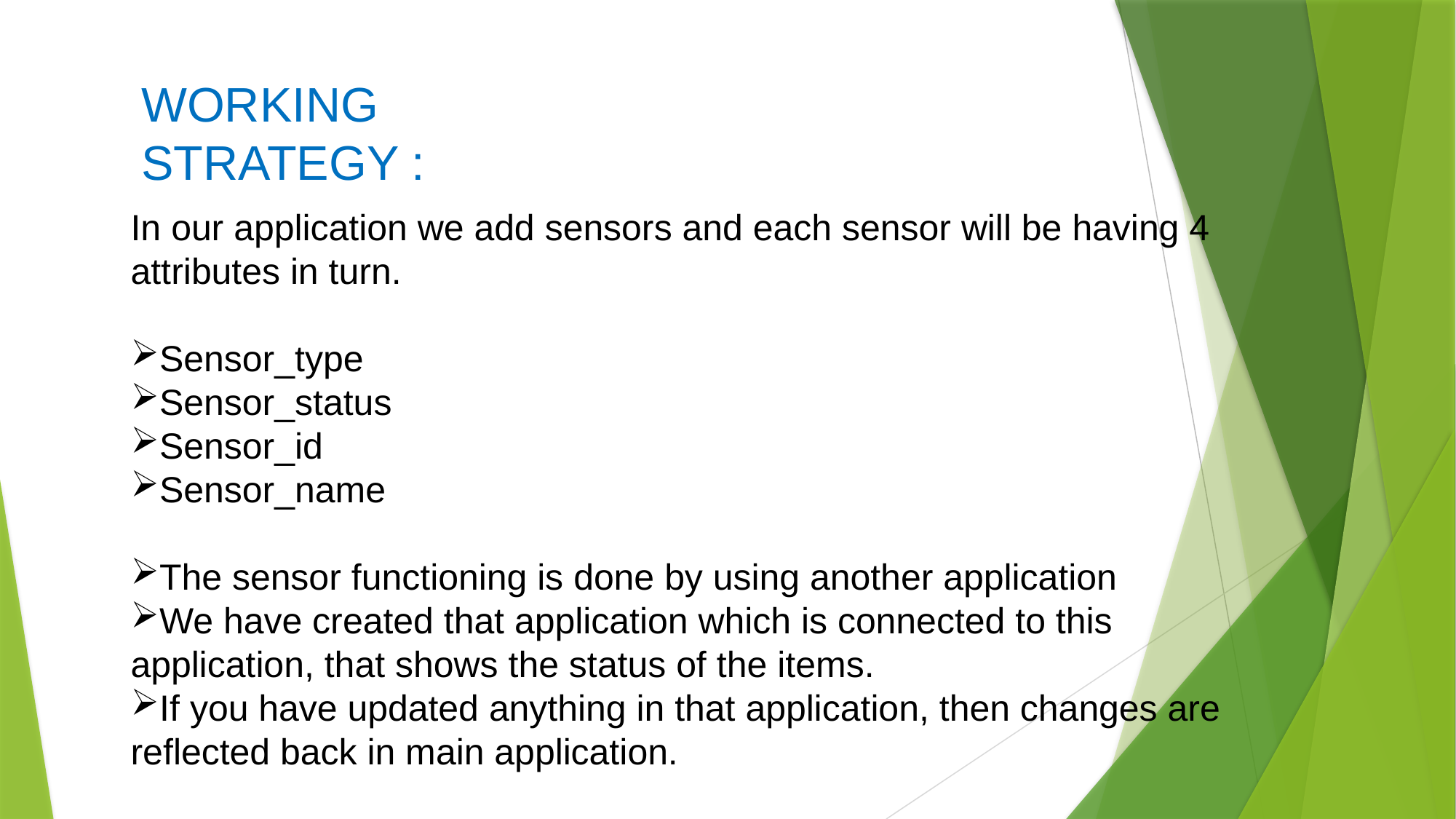

WORKING STRATEGY :
In our application we add sensors and each sensor will be having 4 attributes in turn.

Sensor_type
Sensor_status
Sensor_id
Sensor_name

The sensor functioning is done by using another application
We have created that application which is connected to this application, that shows the status of the items.
If you have updated anything in that application, then changes are reflected back in main application.